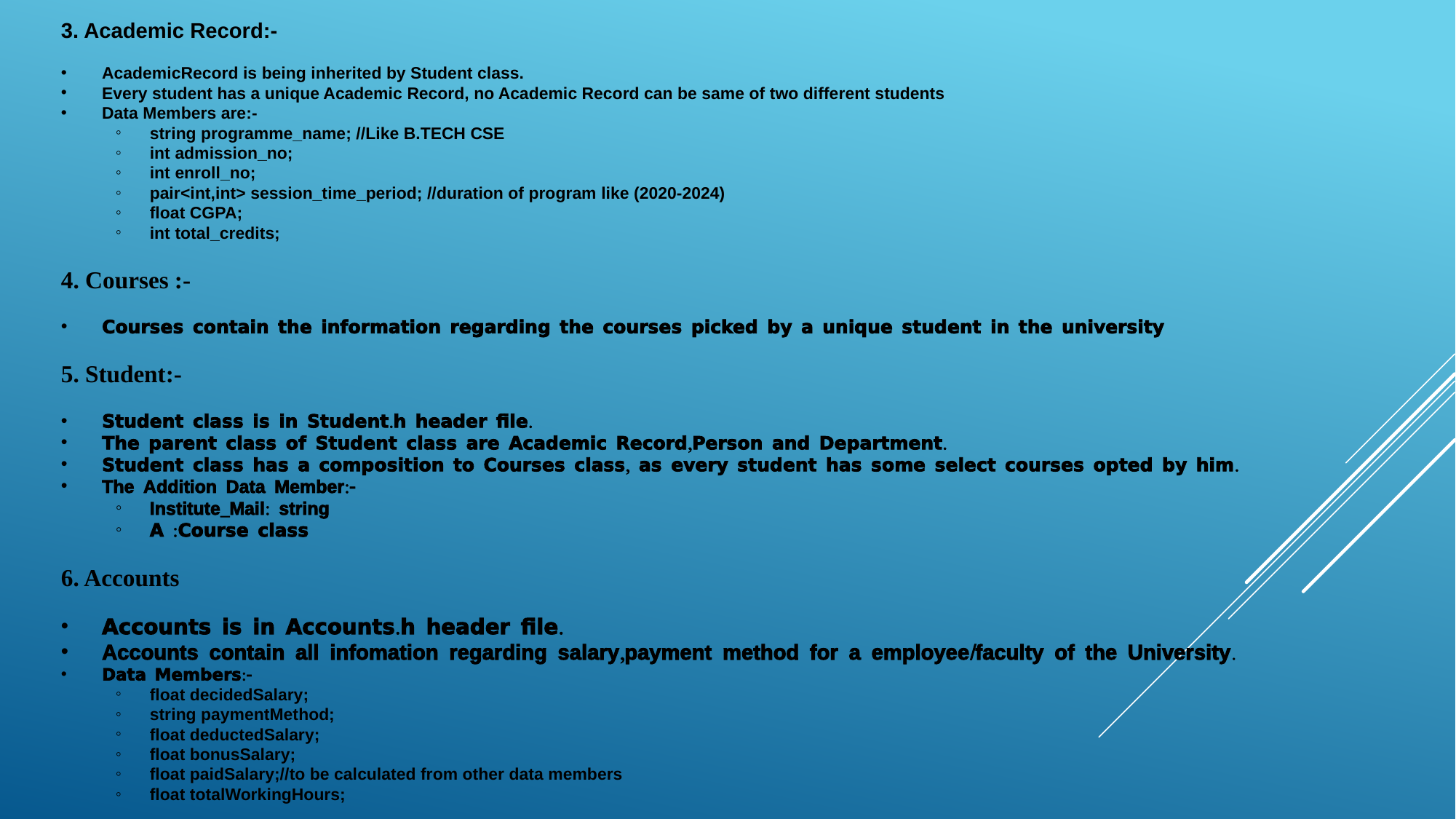

3. Academic Record:-

AcademicRecord is being inherited by Student class.
Every student has a unique Academic Record, no Academic Record can be same of two different students
Data Members are:-
string programme_name; //Like B.TECH CSE
int admission_no;
int enroll_no;
pair<int,int> session_time_period; //duration of program like (2020-2024)
float CGPA;
int total_credits;

4. Courses :-

Courses contain the information regarding the courses picked by a unique student in the university

5. Student:-

Student class is in Student.h header file.
The parent class of Student class are Academic Record,Person and Department.
Student class has a composition to Courses class, as every student has some select courses opted by him.
The Addition Data Member:-
Institute_Mail: string
A :Course class

6. Accounts

Accounts is in Accounts.h header file.
Accounts contain all infomation regarding salary,payment method for a employee/faculty of the University.
Data Members:-
float decidedSalary;
string paymentMethod;
float deductedSalary;
float bonusSalary;
float paidSalary;//to be calculated from other data members
float totalWorkingHours;